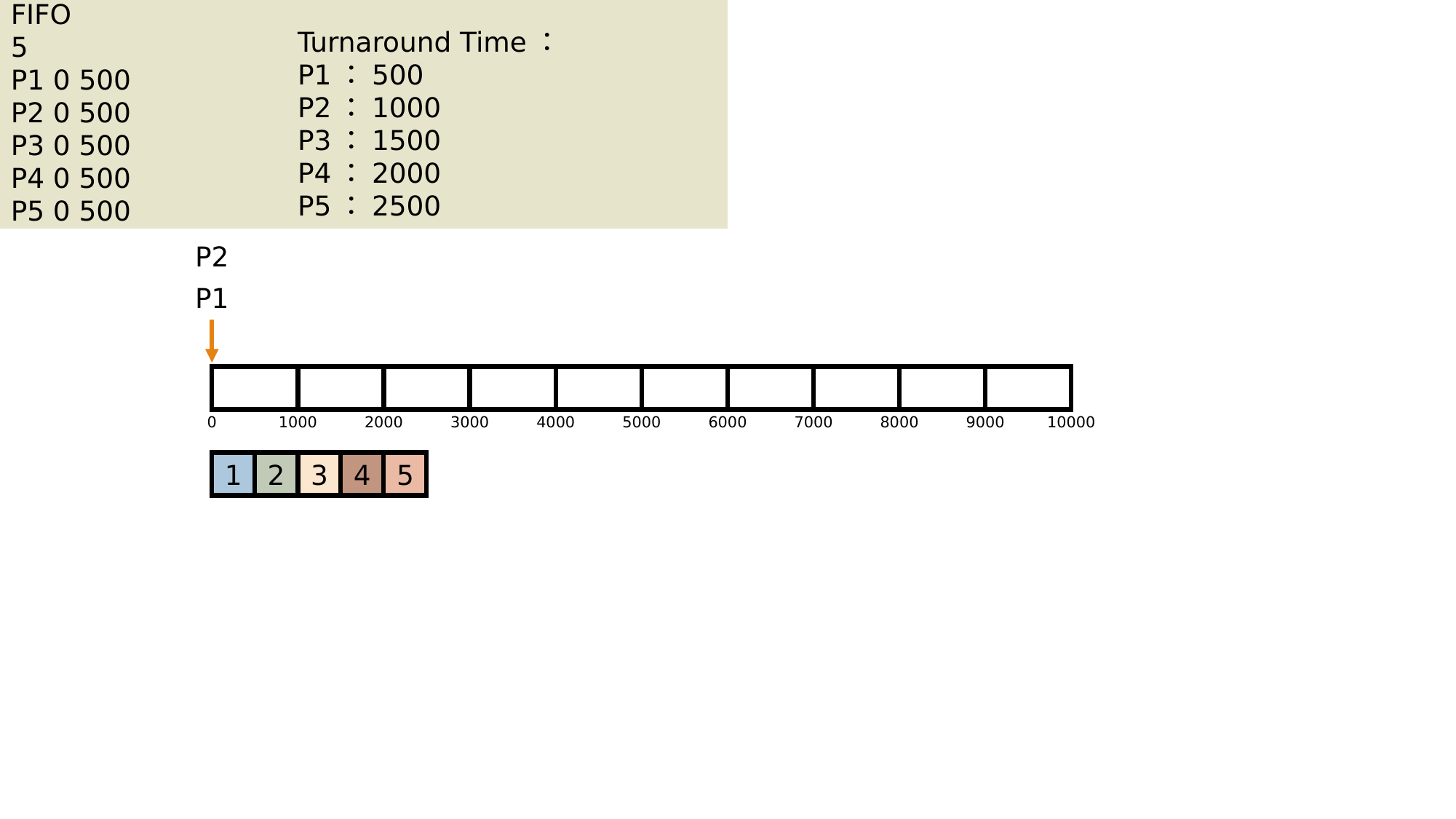

FIFO
5
P1 0 500
P2 0 500
P3 0 500
P4 0 500
P5 0 500

Turnaround Time：
P1：500
P2：1000
P3：1500
P4：2000
P5：2500
P5
P4
P3
P2
P1

0
1000
2000
3000
4000
5000
6000
7000
8000
9000
10000
1
2
3
4
5